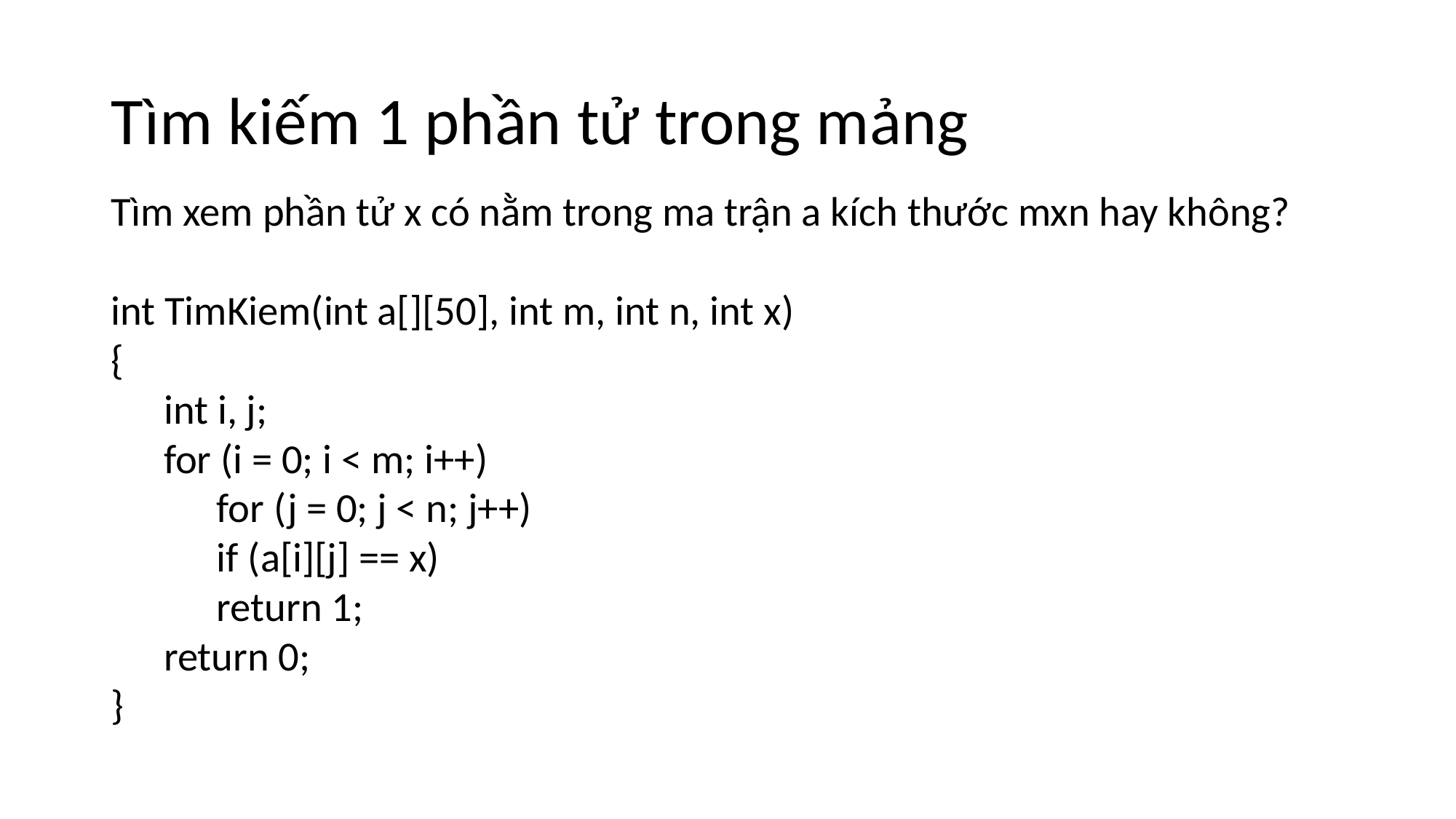

# Tìm kiếm 1 phần tử trong mảng
Tìm xem phần tử x có nằm trong ma trận a kích thước mxn hay không?

int TimKiem(int a[][50], int m, int n, int x)
{
int i, j;
for (i = 0; i < m; i++)
for (j = 0; j < n; j++)
if (a[i][j] == x)
return 1;
return 0;
}